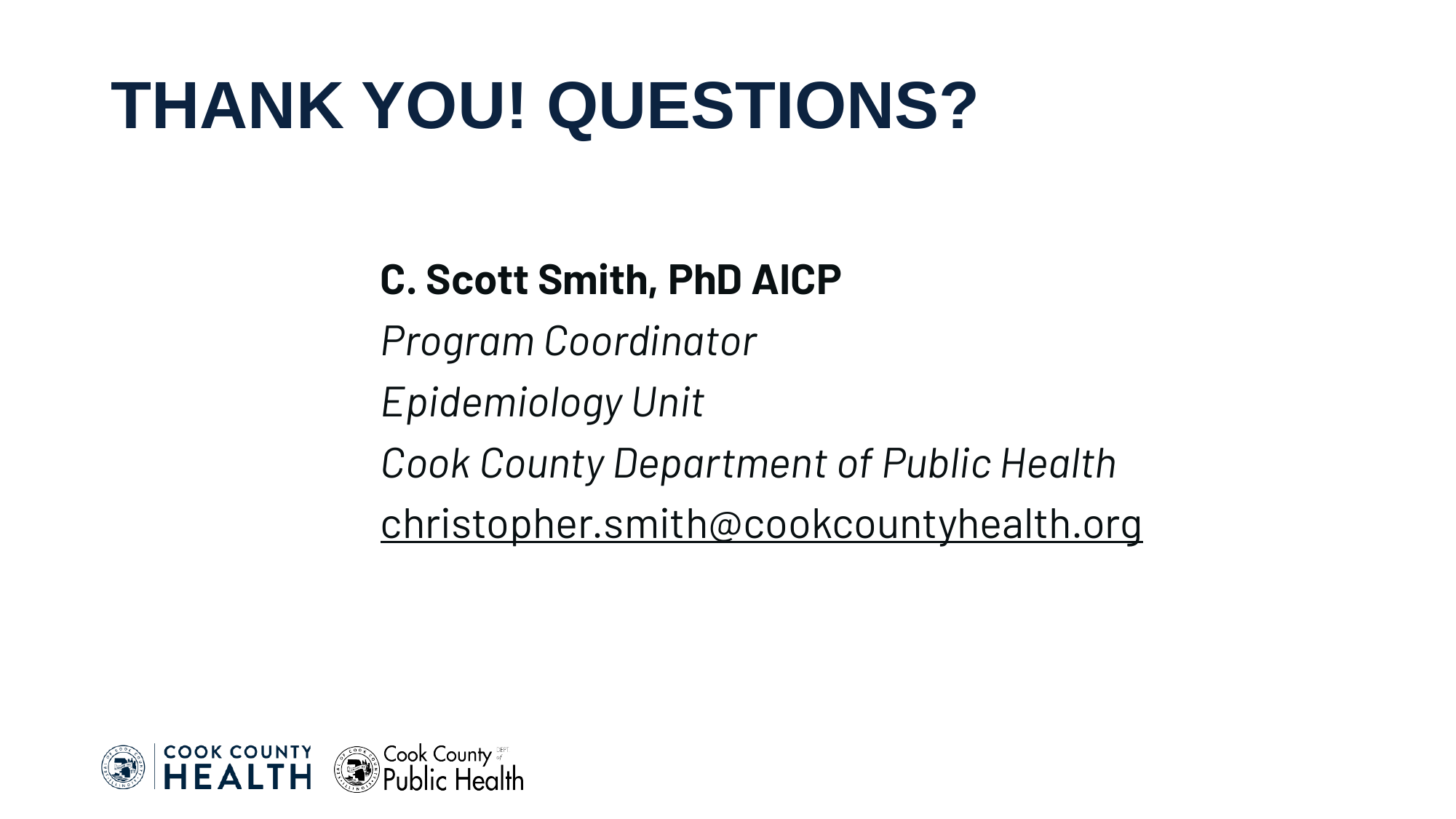

THANK YOU! QUESTIONS?
C. Scott Smith, PhD AICP
Program Coordinator
Epidemiology Unit
Cook County Department of Public Health
christopher.smith@cookcountyhealth.org